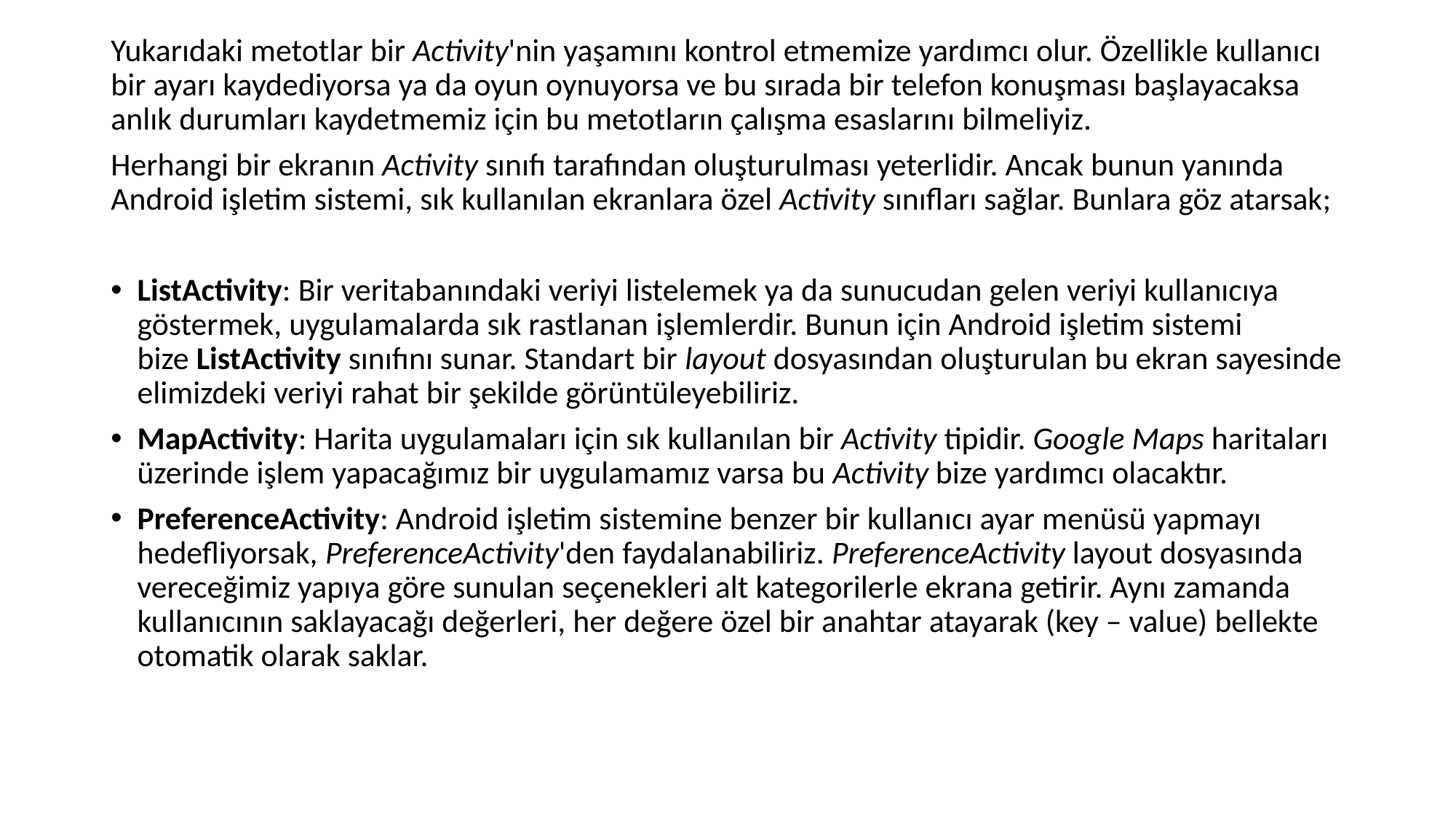

Yukarıdaki metotlar bir Activity'nin yaşamını kontrol etmemize yardımcı olur. Özellikle kullanıcı bir ayarı kaydediyorsa ya da oyun oynuyorsa ve bu sırada bir telefon konuşması başlayacaksa anlık durumları kaydetmemiz için bu metotların çalışma esaslarını bilmeliyiz.
Herhangi bir ekranın Activity sınıfı tarafından oluşturulması yeterlidir. Ancak bunun yanında Android işletim sistemi, sık kullanılan ekranlara özel Activity sınıfları sağlar. Bunlara göz atarsak;

ListActivity: Bir veritabanındaki veriyi listelemek ya da sunucudan gelen veriyi kullanıcıya göstermek, uygulamalarda sık rastlanan işlemlerdir. Bunun için Android işletim sistemi bize ListActivity sınıfını sunar. Standart bir layout dosyasından oluşturulan bu ekran sayesinde elimizdeki veriyi rahat bir şekilde görüntüleyebiliriz.
MapActivity: Harita uygulamaları için sık kullanılan bir Activity tipidir. Google Maps haritaları üzerinde işlem yapacağımız bir uygulamamız varsa bu Activity bize yardımcı olacaktır.
PreferenceActivity: Android işletim sistemine benzer bir kullanıcı ayar menüsü yapmayı hedefliyorsak, PreferenceActivity'den faydalanabiliriz. PreferenceActivity layout dosyasında vereceğimiz yapıya göre sunulan seçenekleri alt kategorilerle ekrana getirir. Aynı zamanda kullanıcının saklayacağı değerleri, her değere özel bir anahtar atayarak (key – value) bellekte otomatik olarak saklar.